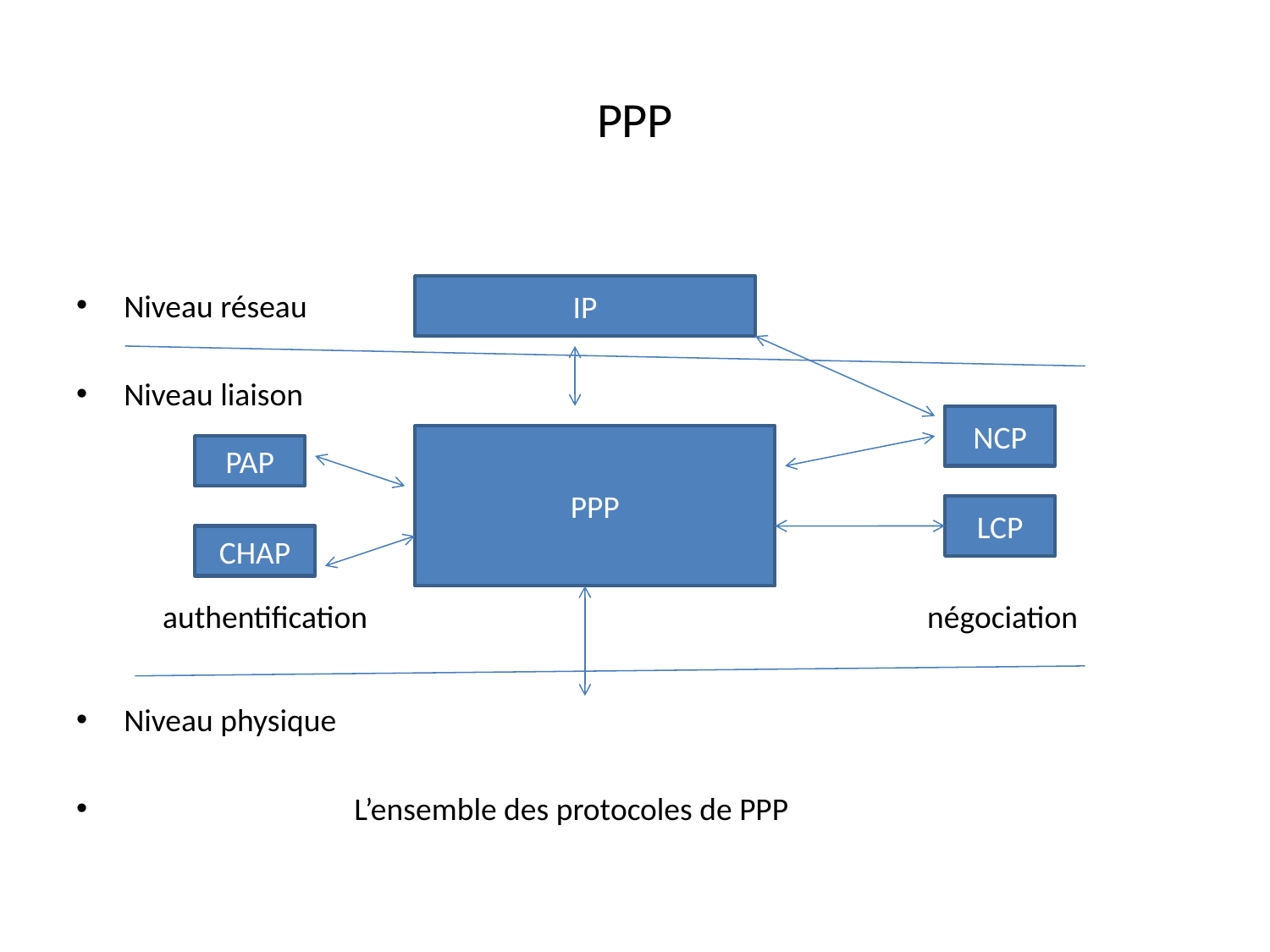

# PPP

Niveau réseau

Niveau liaison

            authentification                                                                              négociation

Niveau physique

                                L’ensemble des protocoles de PPP

IP
NCP
PPP
PAP
LCP
CHAP